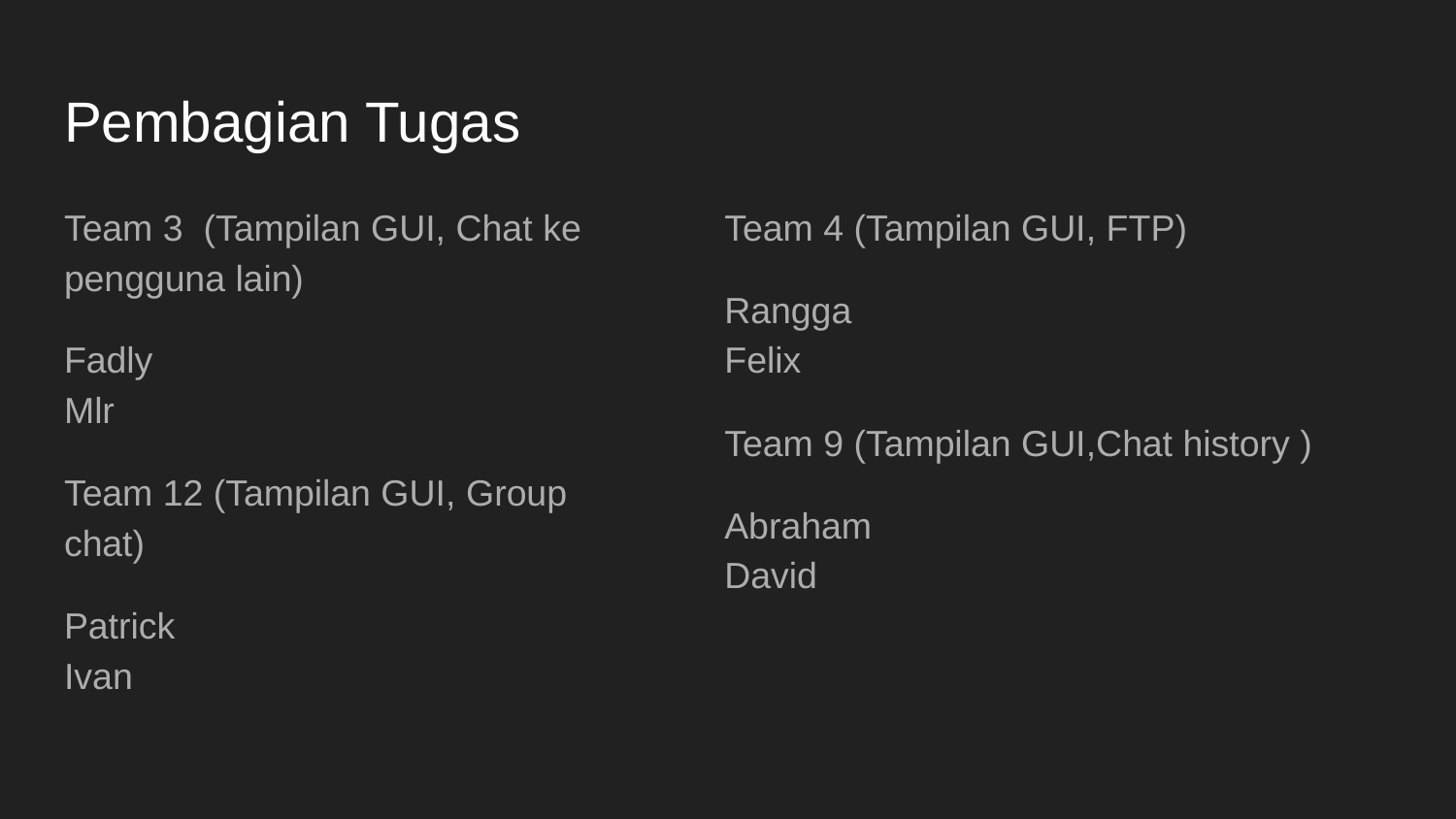

# Pembagian Tugas
Team 3  (Tampilan GUI, Chat ke pengguna lain)
Fadly
Mlr
Team 12 (Tampilan GUI, Group chat)
Patrick
Ivan
Team 4 (Tampilan GUI, FTP)
Rangga
Felix
Team 9 (Tampilan GUI,Chat history )
Abraham
David